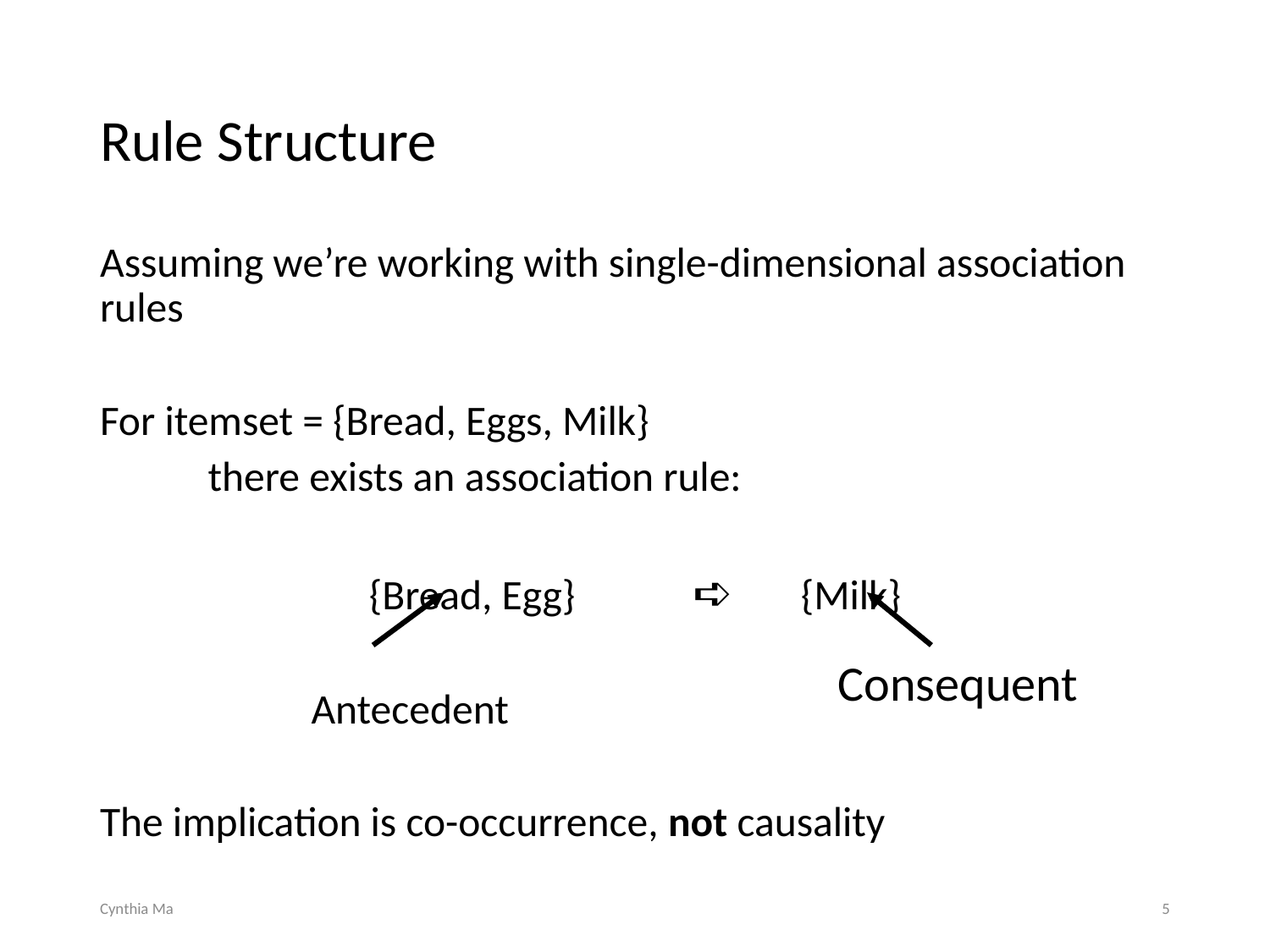

# Rule Structure
Assuming we’re working with single-dimensional association rules

For itemset = {Bread, Eggs, Milk}
	there exists an association rule:

{Bread, Egg} 	➪	{Milk}

Antecedent

The implication is co-occurrence, not causality
Consequent
Cynthia Ma
5